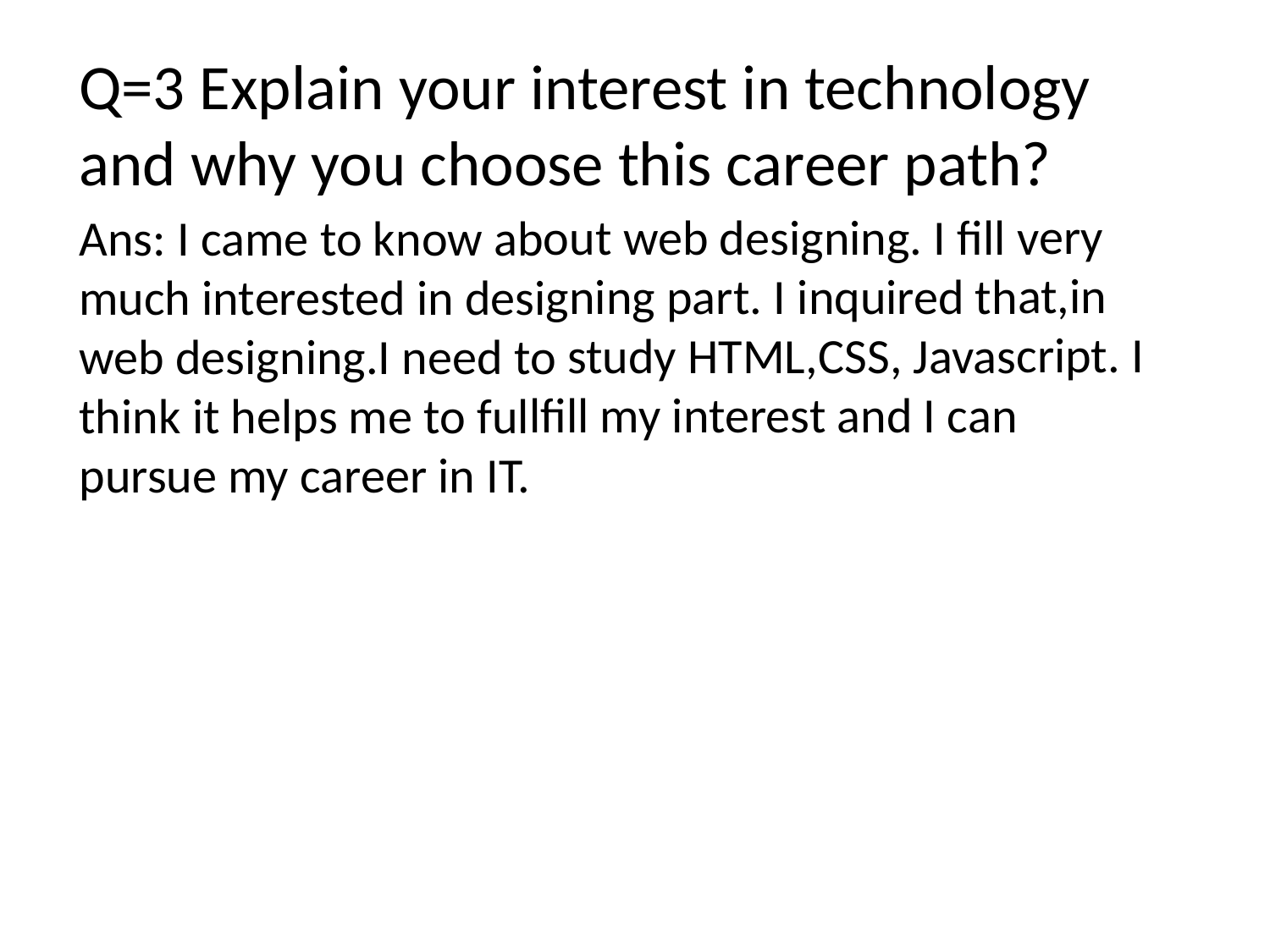

Q=3 Explain your interest in technology and why you choose this career path?
Ans: I came to know about web designing. I fill very much interested in designing part. I inquired that,in web designing.I need to study HTML,CSS, Javascript. I think it helps me to fullfill my interest and I can pursue my career in IT.